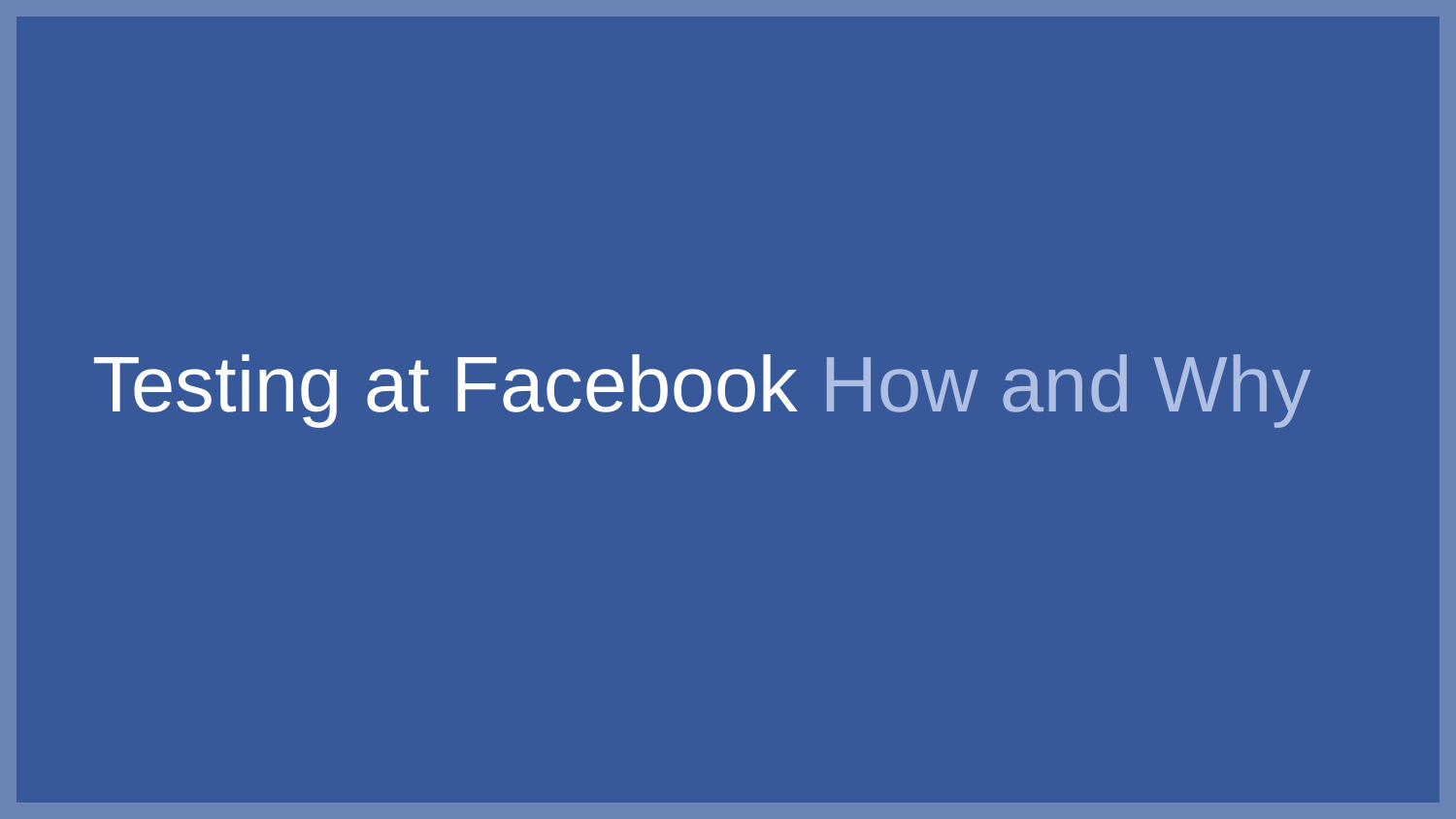

# Testing at Facebook How and Why